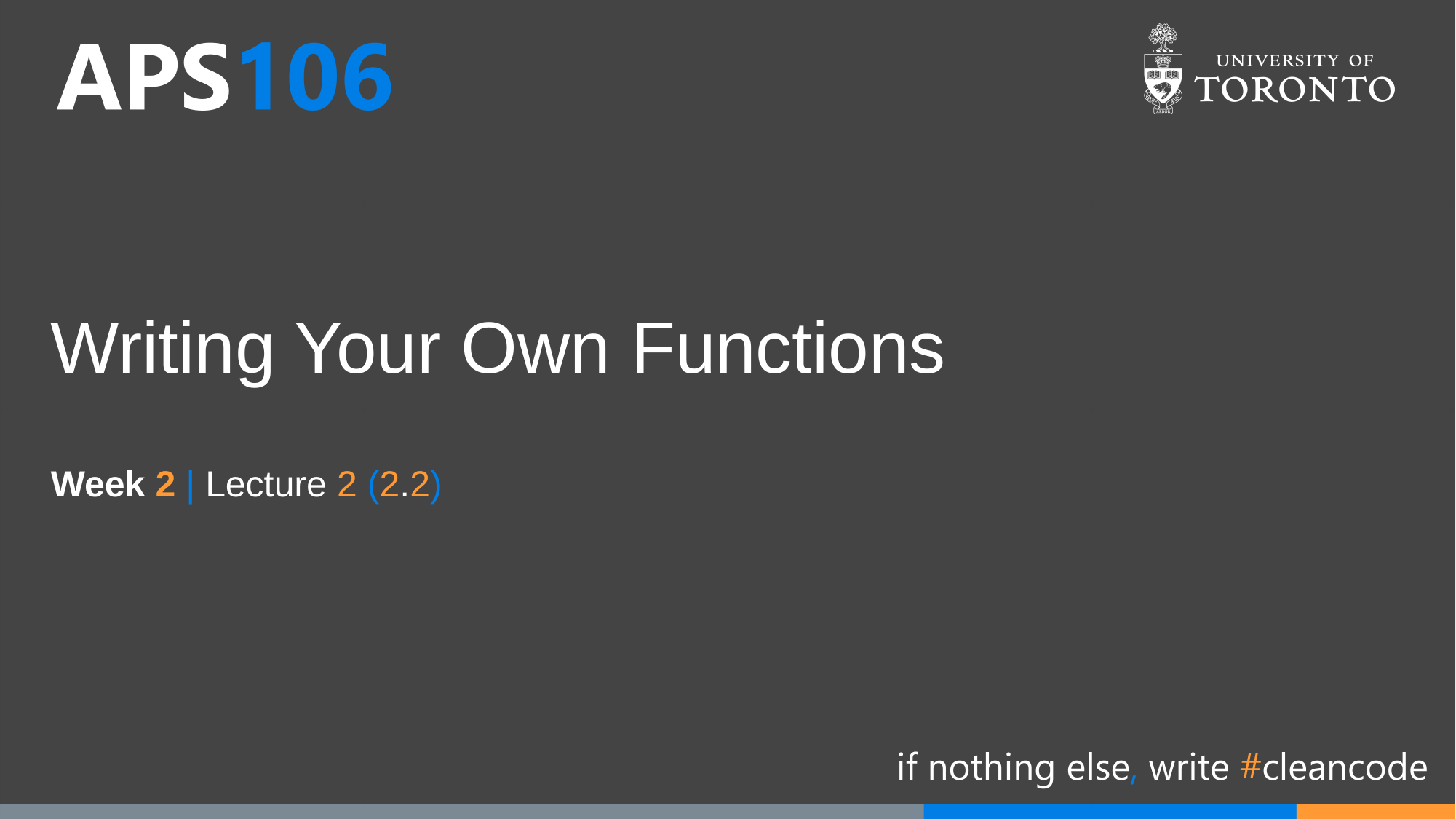

# Writing Your Own Functions
Week 2 | Lecture 2 (2.2)